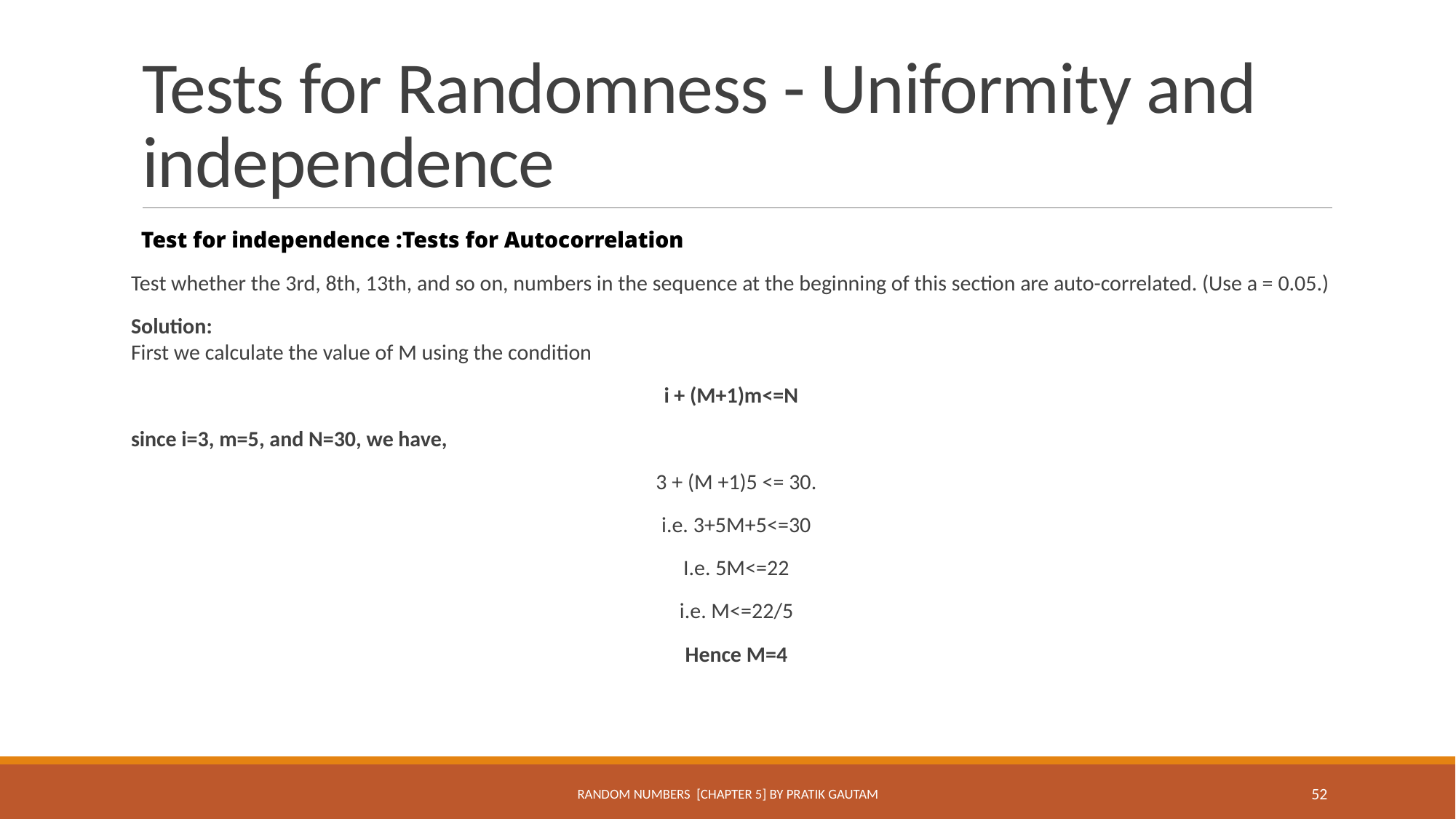

# Tests for Randomness - Uniformity and independence
Test for independence :Tests for Autocorrelation
Test whether the 3rd, 8th, 13th, and so on, numbers in the sequence at the beginning of this section are auto-correlated. (Use a = 0.05.)
Solution:
First we calculate the value of M using the condition
i + (M+1)m<=N
since i=3, m=5, and N=30, we have,
3 + (M +1)5 <= 30.
i.e. 3+5M+5<=30
I.e. 5M<=22
i.e. M<=22/5
Hence M=4
Random Numbers  [Chapter 5] By Pratik Gautam
52